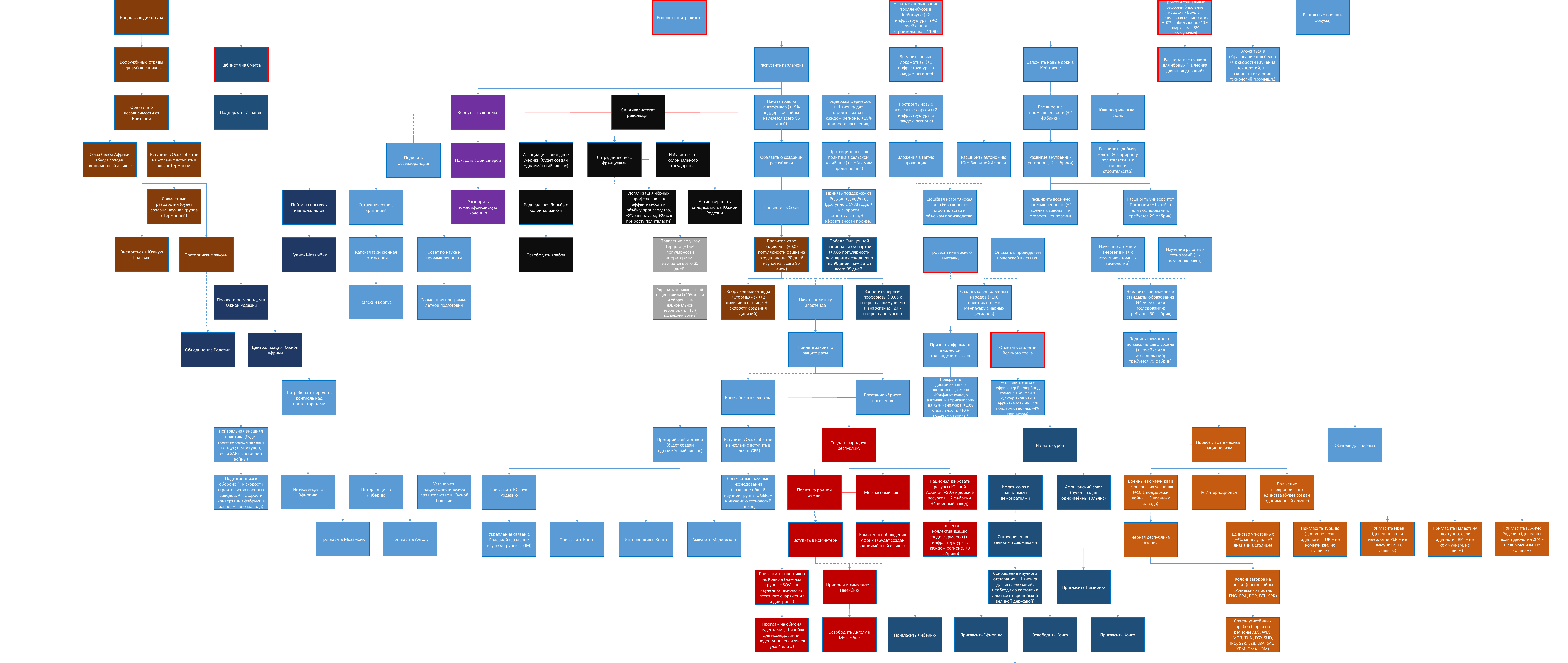

Вопрос о нейтралитете
Провести социальные реформы (удаление нацдуха «Тяжёлая социальная обстановка», +10% стабильности, -10% анархизма, -5% коммунизма)
Нацистская диктатура
Начать использование троллейбусов в Кейптауне (+2 инфраструктуры и +2 ячейка для строительства в 1108)
[Ванильные военные фокусы]
Вооружённые отряды серорубашечников
Кабинет Яна Смэтса
Распустить парламент
Расширить сеть школ для чёрных (+1 ячейка для исследований)
Вложиться в образование для белых (+ к скорости изучения технологий, + к скорости изучения технологий промышл.)
Внедрить новые локомотивы (+1 инфраструктуры в каждом регионе)
Заложить новые доки в Кейптауне
Поддержать Израиль
Вернуться к королю
Начать травлю англофилов (+15% поддержки войны; изучается всего 35 дней)
Южноафриканская сталь
Поддержка фермеров (+1 ячейка для строительства в каждом регионе; +10% прироста населения)
Построить новые железные дороги (+2 инфраструктуры в каждом регионе)
Расширение промышленности (+2 фабрики)
Синдикалистская революция
Объявить о независимости от Британии
Союз белой Африки (будет создан одноимённый альянс)
Вступить в Ось (событие на желание вступить в альянс Германии)
Объявить о создании республики
Расширить добычу золота (+ к приросту политвласти, + к скорости строительства)
Вложения в Пятую провинцию
Расширить автономию Юго-Западной Африки
Развитие внутренних регионов (+2 фабрики)
Протекционистская политика в сельском хозяйстве (+ к объёмам производства)
Избавиться от колониального государства
Ассоциация свободное Африки (будет создан одноимённый альянс)
Сотрудничество с французами
Покарать африканеров
Подавить Оссевабрандваг
Принять поддержку от Реддингсдаадбонд (доступно с 1938 года, + к скорости строительства, + к эффективности произв.)
Совместные разработки (будет создана научная группа с Германией)
Легализация чёрных профсоюзов (+ к эффективности и объёму производства, +2% менпауэра, +25% к приросту политвласти)
Расширить южноафриканскую колонию
Активизировать синдикалистов Южной Родезии
Пойти на поводу у националистов
Провести выборы
Дешёвая негритянская сила (+ к скорости строительства и объёмам производства)
Расширить военную промышленность (+2 военных завода, + к скорости конверсии)
Расширить университет Претории (+1 ячейка для исследований; требуется 25 фабрик)
Радикальная борьба с колониализмом
Сотрудничество с Британией
Внедриться в Южную Родезию
Преторийские законы
Купить Мозамбик
Капская гарнизонная артиллерия
Совет по науке и промышленности
Освободить арабов
Правление по указу Герцога (+15% популярности авторитаризма, изучается всего 35 дней)
Правительство радикалов (+0,05 популярности фашизма ежедневно на 90 дней, изучается всего 35 дней)
Победа Очищенной национальной партии (+0,05 популярности демократии ежедневно на 90 дней, изучается всего 35 дней)
Изучение ракетных технологий (+ к изучению ракет)
Изучение атомной энергетики (+ к изучению атомных технологий)
Провести имперскую выставку
Отказать в проведении имперской выставки
Капский корпус
Провести референдум в Южной Родезии
Совместная программа лётной подготовки
Укрепить африканерский национализм (+10% атаки и обороны на национальной территории, +15% поддержки войны)
Вооружённые отряды «Стормьямс» (+2 дивизии в столице, + к скорости создания дивизий)
Начать политику апартеида
Запретить чёрные профсоюзы (-0,05 к приросту коммунизма и анархизма; +20 к приросту ресурсов)
Внедрить современные стандарты образования (+1 ячейка для исследований; требуется 50 фабрик)
Создать совет коренных народов (+100 политвласти, + к менпауэру с чёрных регионов)
Объединение Родезии
Поднять грамотность до высочайшего уровня (+1 ячейка для исследований; требуется 75 фабрик)
Принять законы о защите расы
Централизация Южной Африки
Признать африкаанс диалектом голландского языка
Отметить столетие Великого трека
Прекратить дискриминацию англофонов (замена «Конфликт культур англичан и африканеров» на +2% менпауэра, +10% стабильности, +10% поддержки войны)
Бремя белого человека
Восстание чёрного населения
Потребовать передать контроль над протекторатами
Установить связи с Африканер Бредербонд (замена «Конфликт культур англичан и африканеров» на  +5% поддержки войны, +4% менпауэра)
Нейтральная внешняя политика (будет получен одноимённый нацдух; недоступен, если SAF в состоянии войны)
Преторийский договор (будет создан одноимённый альянс)
Вступить в Ось (событие на желание вступить в альянс GER)
Провозгласить чёрный национализм
Создать народную республику
Изгнать буров
Обитель для чёрных
Интервенция в Эфиопию
Установить националистическое правительство в Южной Родезии
Интервенция в Либерию
Национализировать ресурсы Южной Африки (+20% к добыче ресурсов, +2 фабрики, +1 военный завод)
Пригласить Южную Родезию
Военный коммунизм в африканских условиях (+10% поддержки войны, +3 военных завода)
IV Интернационал
Движение неевропейского единства (будет создан одноимённый альянс)
Подготовиться к обороне (+ к скорости строительства военных заводов, + к скорости конвертации фабрики в завод, +2 воензавода)
Совместные научные исследования (создание общей научной группы с GER; + к изучению технологий танков)
Искать союз с западными демократиями
Африканский союз (будет создан одноимённый альянс)
Межрасовый союз
Политика родной земли
Пригласить Мозамбик
Пригласить Анголу
Пригласить Иран (доступно, если идеология PER – не коммунизм, не фашизм)
Пригласить Южную Родезию (доступно, если идеология ZIM – не коммунизм, не фашизм)
Сотрудничество с великими державами
Пригласить Турцию (доступно, если идеология TUR – не коммунизм, не фашизм)
Пригласить Палестину (доступно, если идеология BPL – не коммунизм, не фашизм)
Интервенция в Конго
Провести коллективизацию среди фермеров (+1 инфраструктуры в каждом регионе, +3 фабрики)
Пригласить Конго
Единство угнетённых (+5% менпауэра, +2 дивизии в столице)
Укрепление связей с Родезией (создание научной группы с ZIM)
Выкупить Мадагаскар
Чёрная республика Азания
Вступить в Коминтерн
Комитет освобождения Африки (будет создан одноимённый альянс)
Сокращение научного отставания (+1 ячейка для исследований; необходимо состоять в альянсе с европейской великой державой)
Принести коммунизм в Намибию
Пригласить Намибию
Колонизаторов на ножи! (повод войны «Аннексия» против ENG, FRA, POR, BEL, SPR)
Пригласить советников из Кремля (научная группа с SOV; + к изучению технологий пехотного снаряжения и доктрины)
Спасти угнетённых арабов (корки на регионы ALG, WES, MOR, TUN, EGY, SUD, IRQ, SYR, LEB, LBA, SAU, YEM, OMA, IOM)
Пригласить Эфиопию
Освободить Конго
Освободить Анголу и Мозамбик
Пригласить Конго
Пригласить Либерию
Программа обмена студентами (+1 ячейка для исследований; недоступно, если ячеек уже 4 или 5)
Освободить Анголу
Освободить Мозамбик
Союз чёрных и индусов
Деколонизация Конго
Освободить британские колонии
Освободить французские колонии